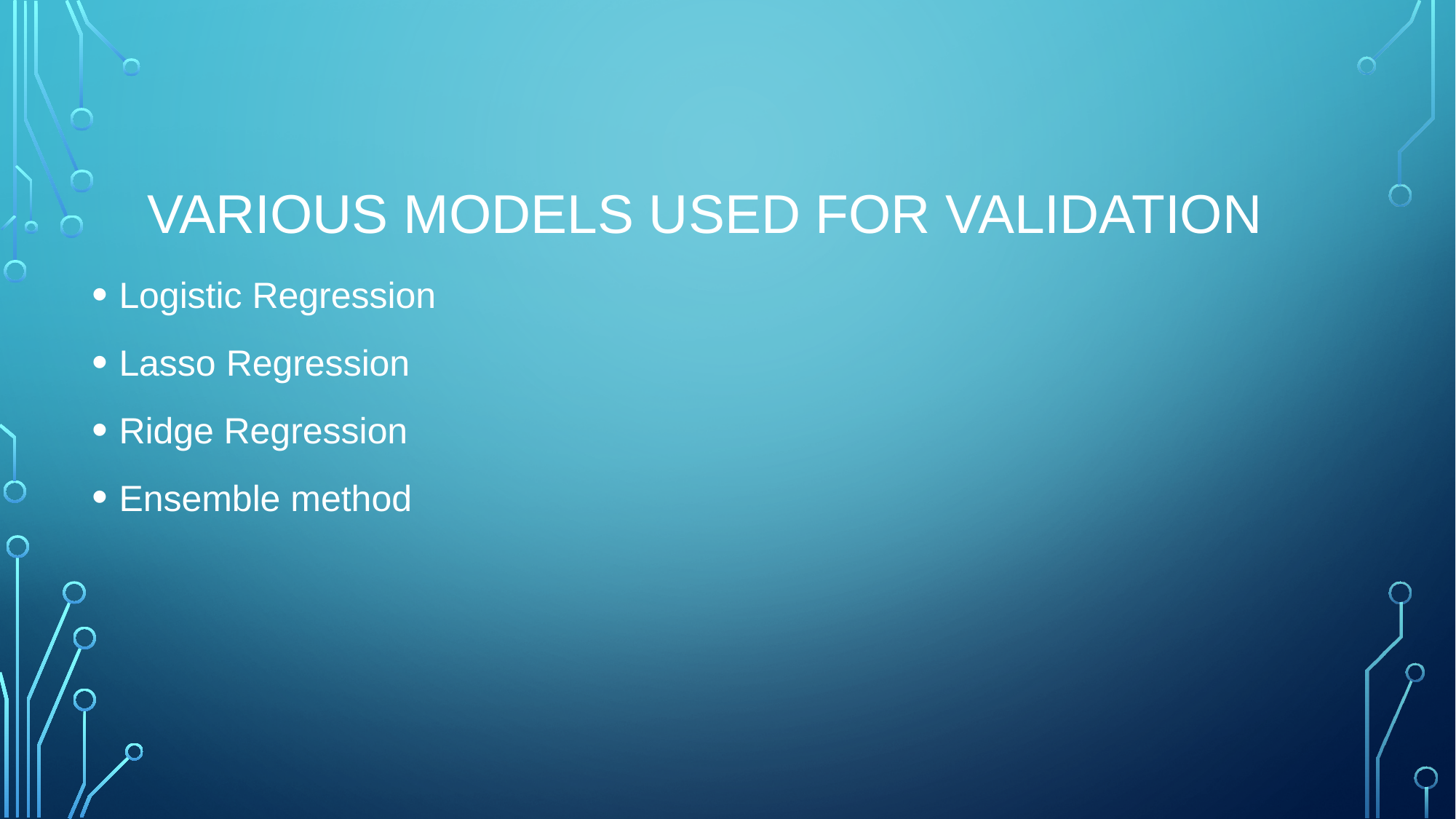

# VARIOUS MODELS USED FOR VALIDATION
Logistic Regression
Lasso Regression
Ridge Regression
Ensemble method